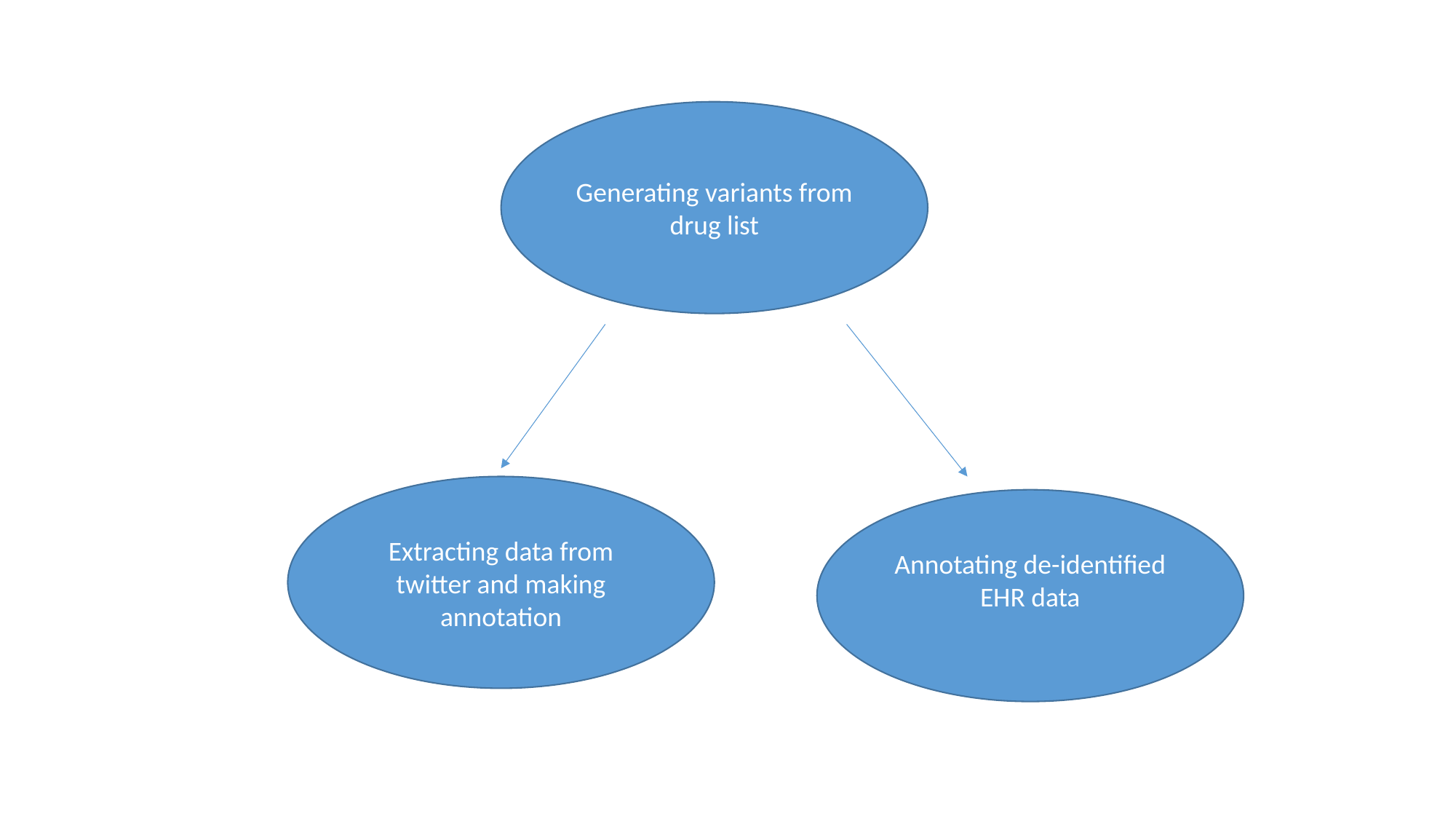

Generating variants from drug list
Extracting data from twitter and making annotation
Annotating de-identified EHR data